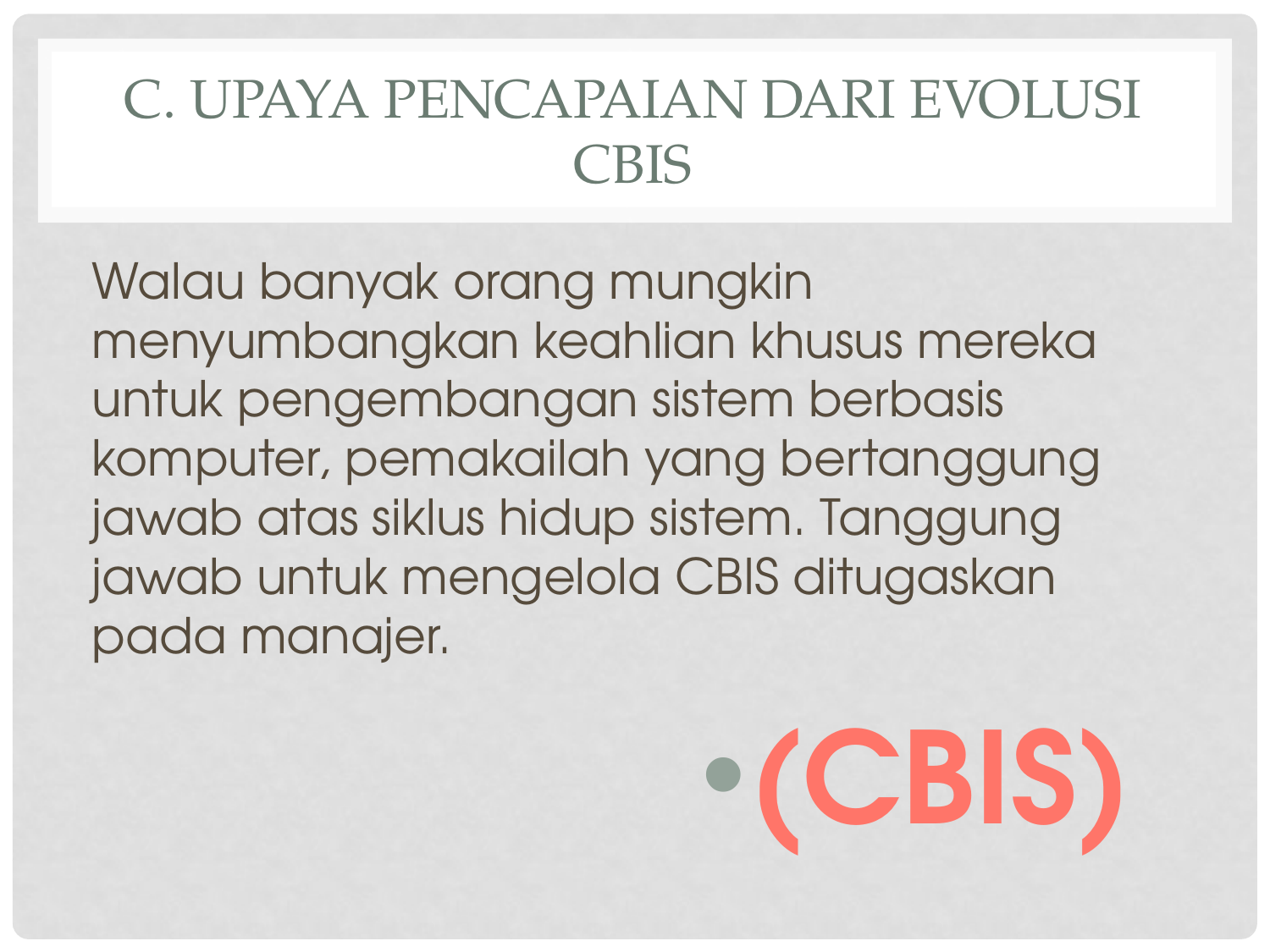

# C. UPAYA PENCAPAIAN DARI EVOLUSI CBIS
Walau banyak orang mungkin menyumbangkan keahlian khusus mereka untuk pengembangan sistem berbasis komputer, pemakailah yang bertanggung jawab atas siklus hidup sistem. Tanggung jawab untuk mengelola CBIS ditugaskan pada manajer.
(CBIS)